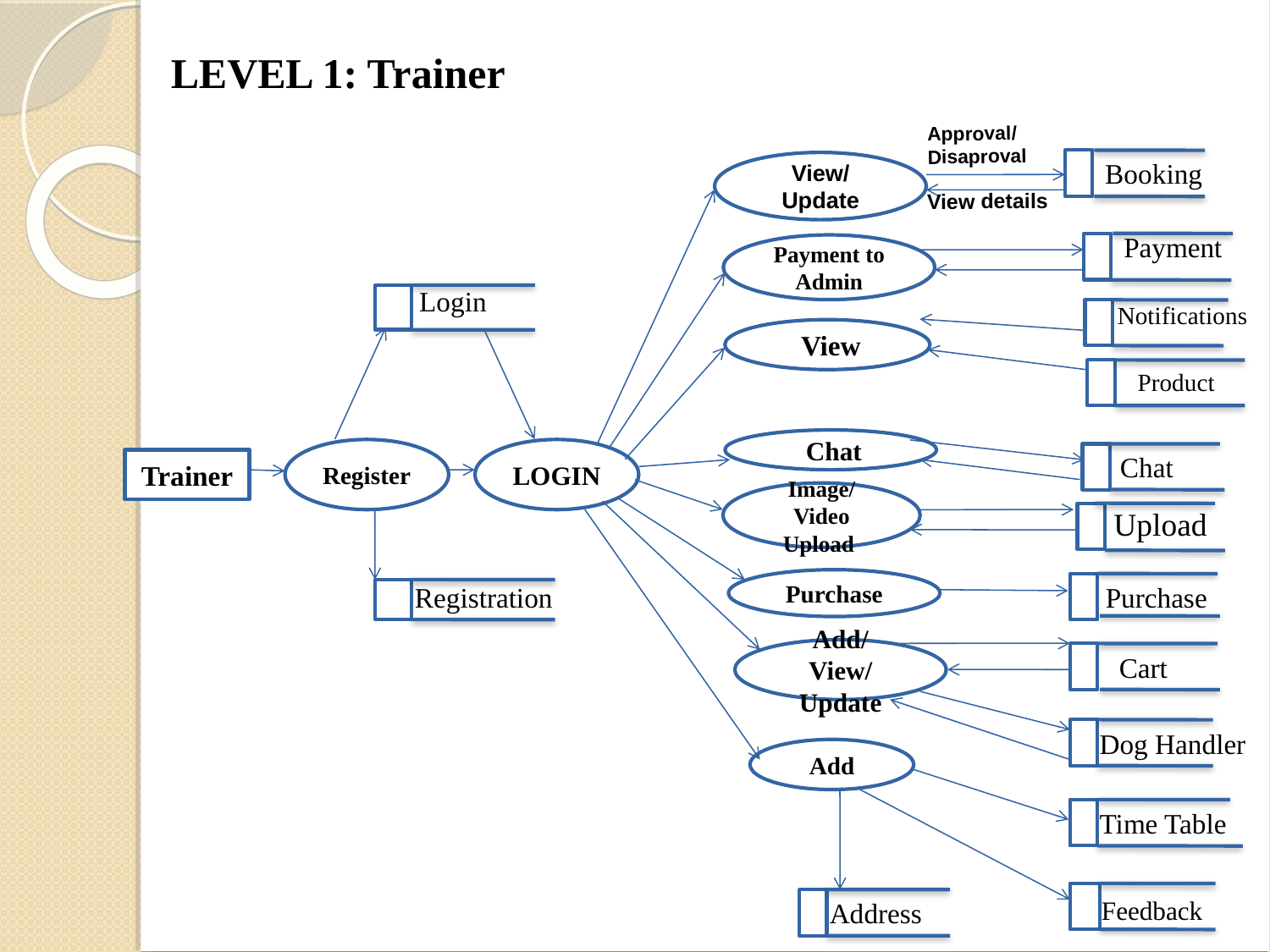

LEVEL 1: Trainer
Approval/
Disaproval

Booking

View/ Update

View details

Payment

Payment to Admin

   Login

Notifications

 View

Product

 Chat
Register
LOGIN

Chat

Trainer

Image/Video Upload

Upload

Purchase

  Registration
Purchase

Add/View/Update

Cart

Dog Handler

Add

Time Table

Feedback
 Address